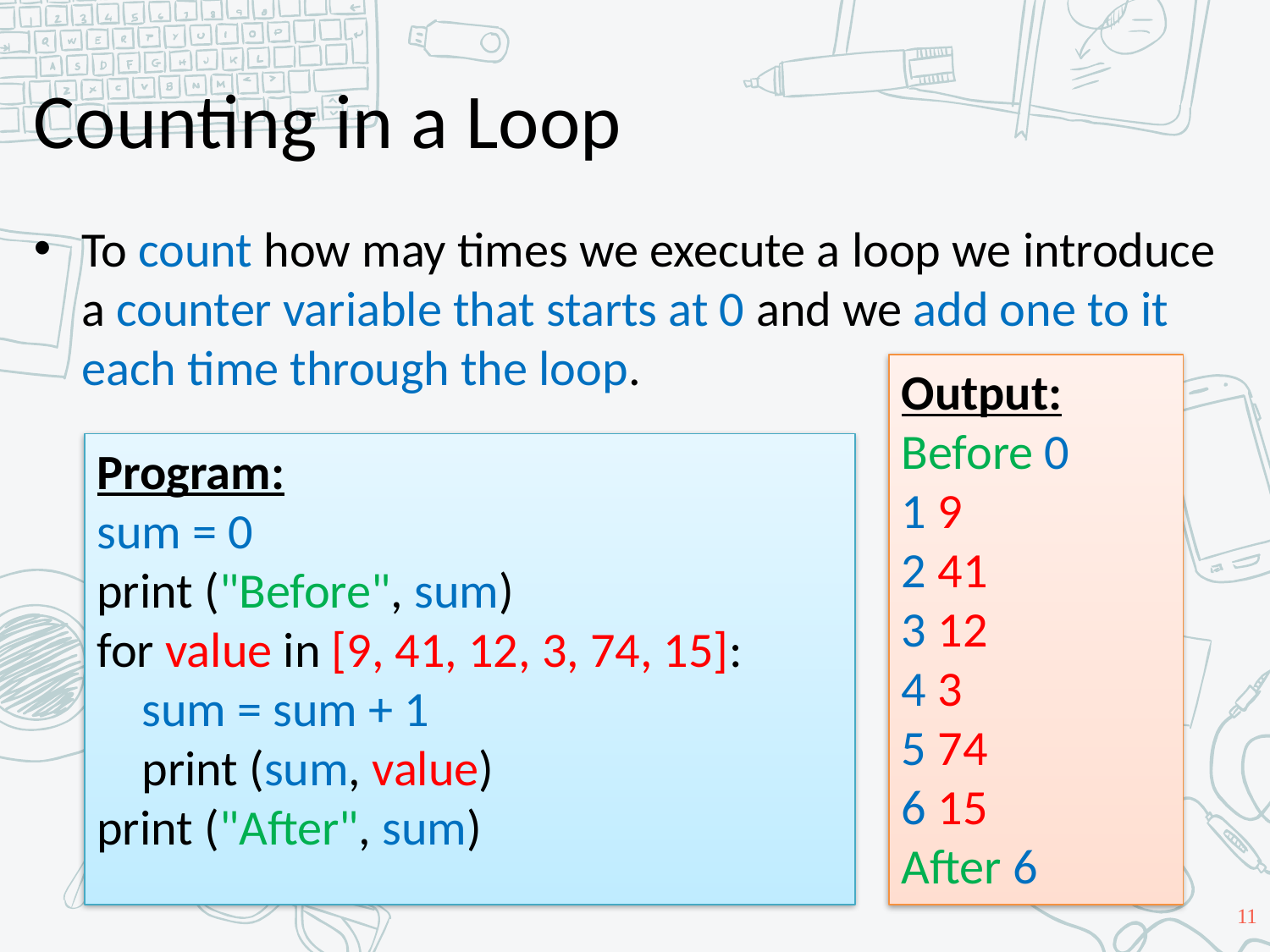

# Counting in a Loop
To count how may times we execute a loop we introduce a counter variable that starts at 0 and we add one to it each time through the loop.
Output:
Before 0
1 9
2 41
3 12
4 3
5 74
6 15
After 6
Program:
sum = 0
print ("Before", sum)
for value in [9, 41, 12, 3, 74, 15]:
    sum = sum + 1
    print (sum, value)
print ("After", sum)

11